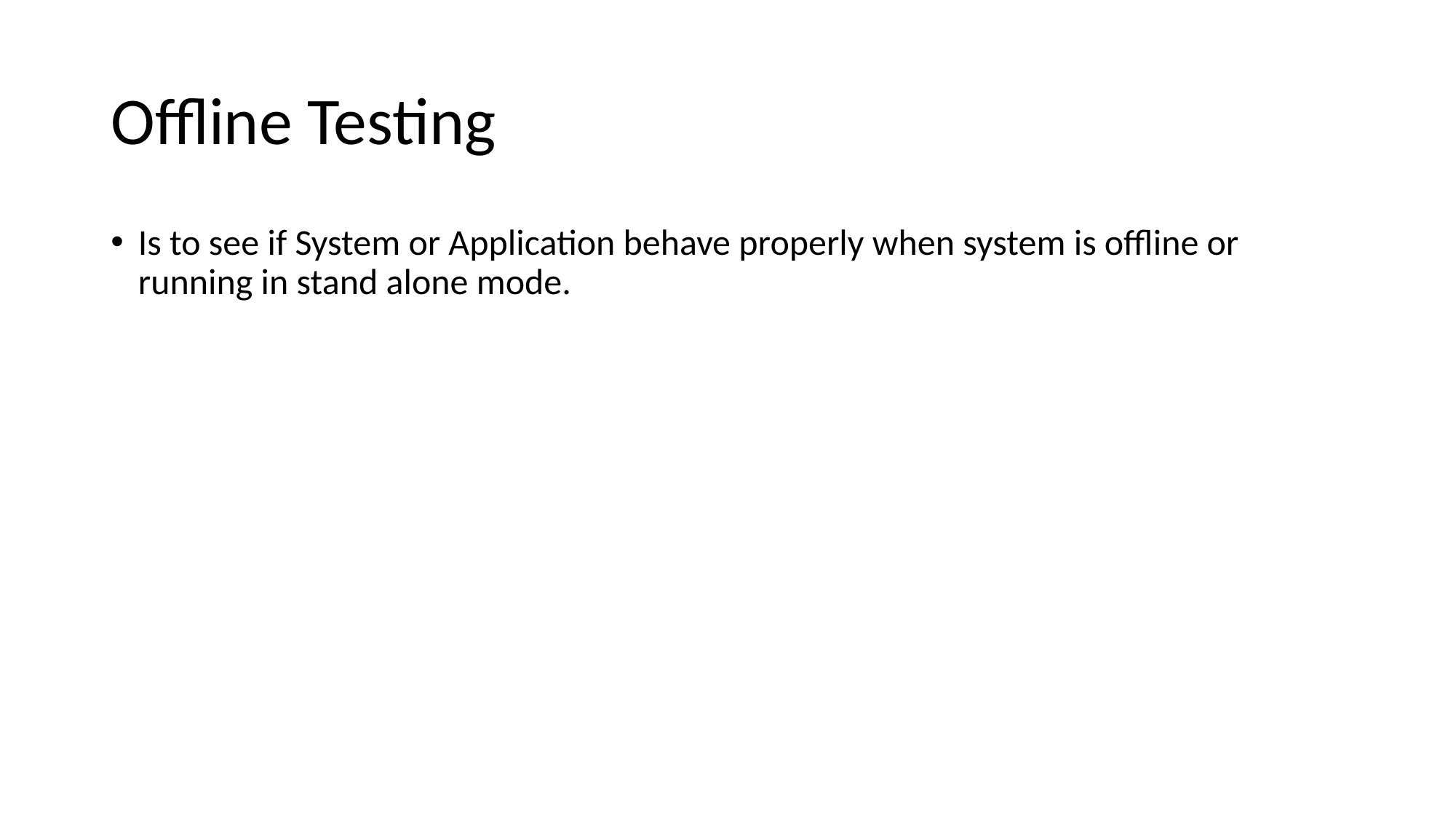

# Offline Testing
Is to see if System or Application behave properly when system is offline or running in stand alone mode.